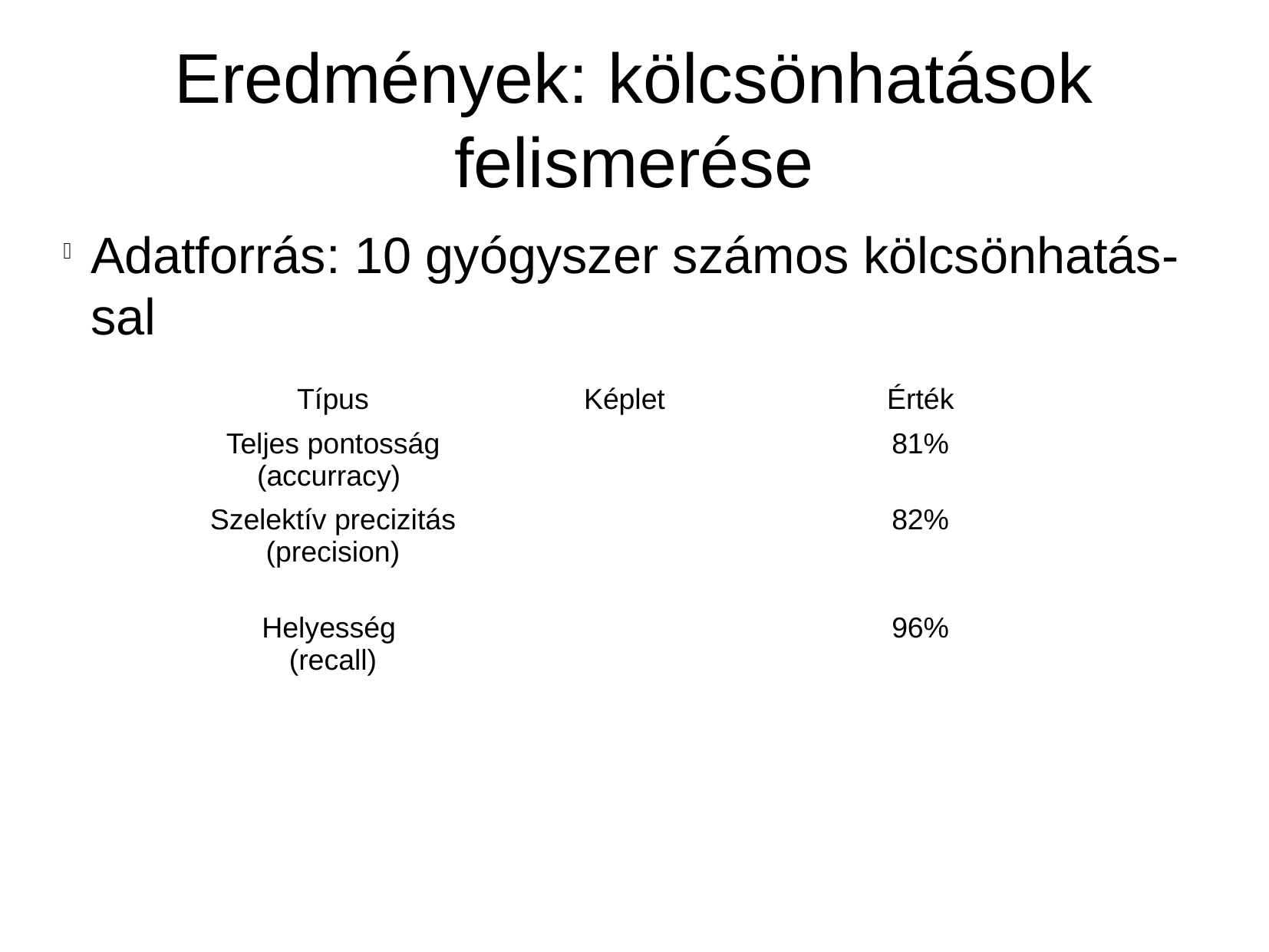

Eredmények: kölcsönhatások felismerése
Adatforrás: 10 gyógyszer számos kölcsönhatás- sal

| Típus | Képlet | Érték |
| --- | --- | --- |
| Teljes pontosság (accurracy) |  | 81% |
| Szelektív precizitás (precision) |  | 82% |
| Helyesség (recall) |  | 96% |